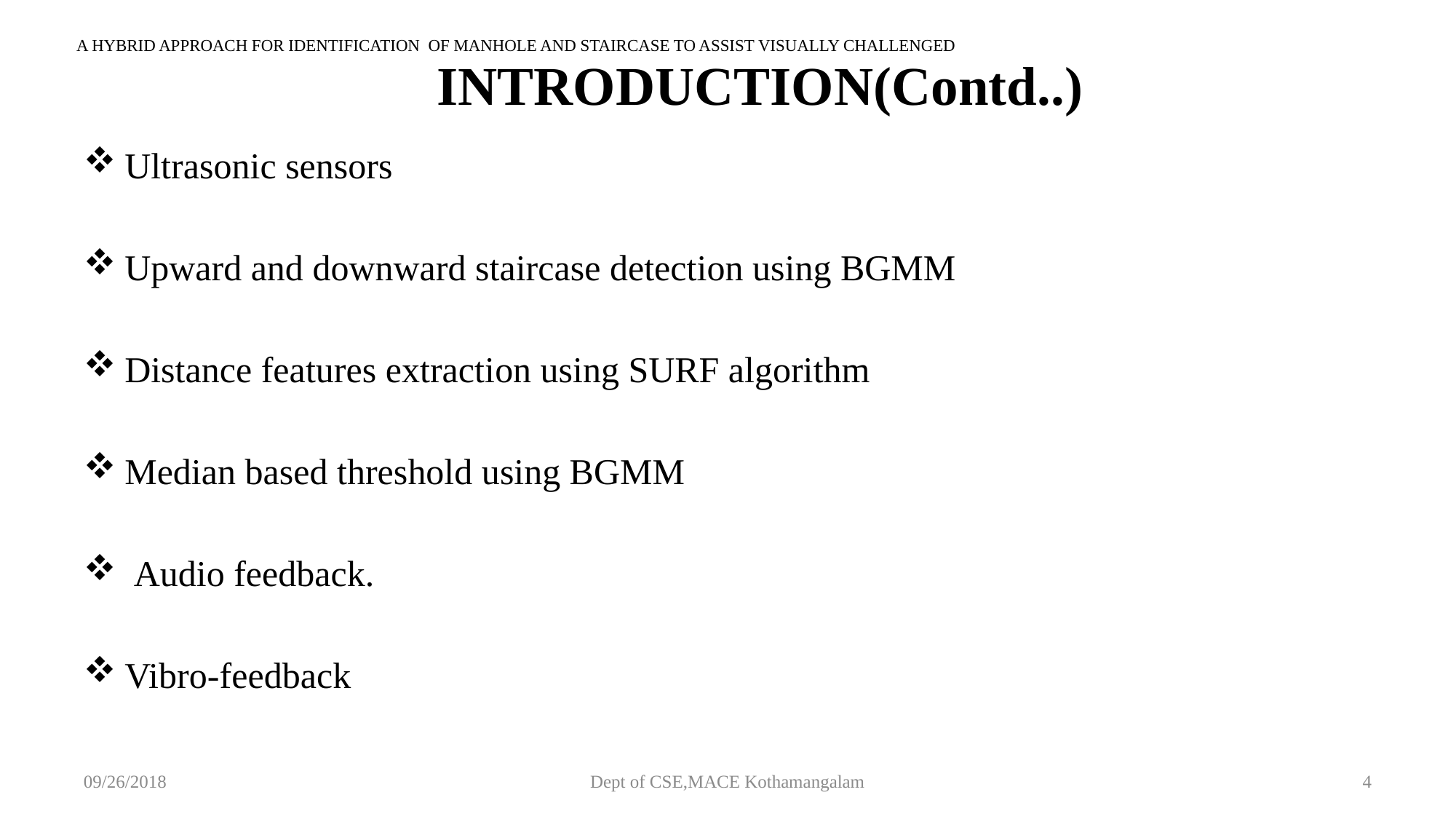

# INTRODUCTION(Contd..)
A HYBRID APPROACH FOR IDENTIFICATION  OF MANHOLE AND STAIRCASE TO ASSIST VISUALLY CHALLENGED

Ultrasonic sensors

Upward and downward staircase detection using BGMM

Distance features extraction using SURF algorithm

Median based threshold using BGMM

 Audio feedback.

Vibro-feedback

09/26/2018
Dept of CSE,MACE Kothamangalam
4